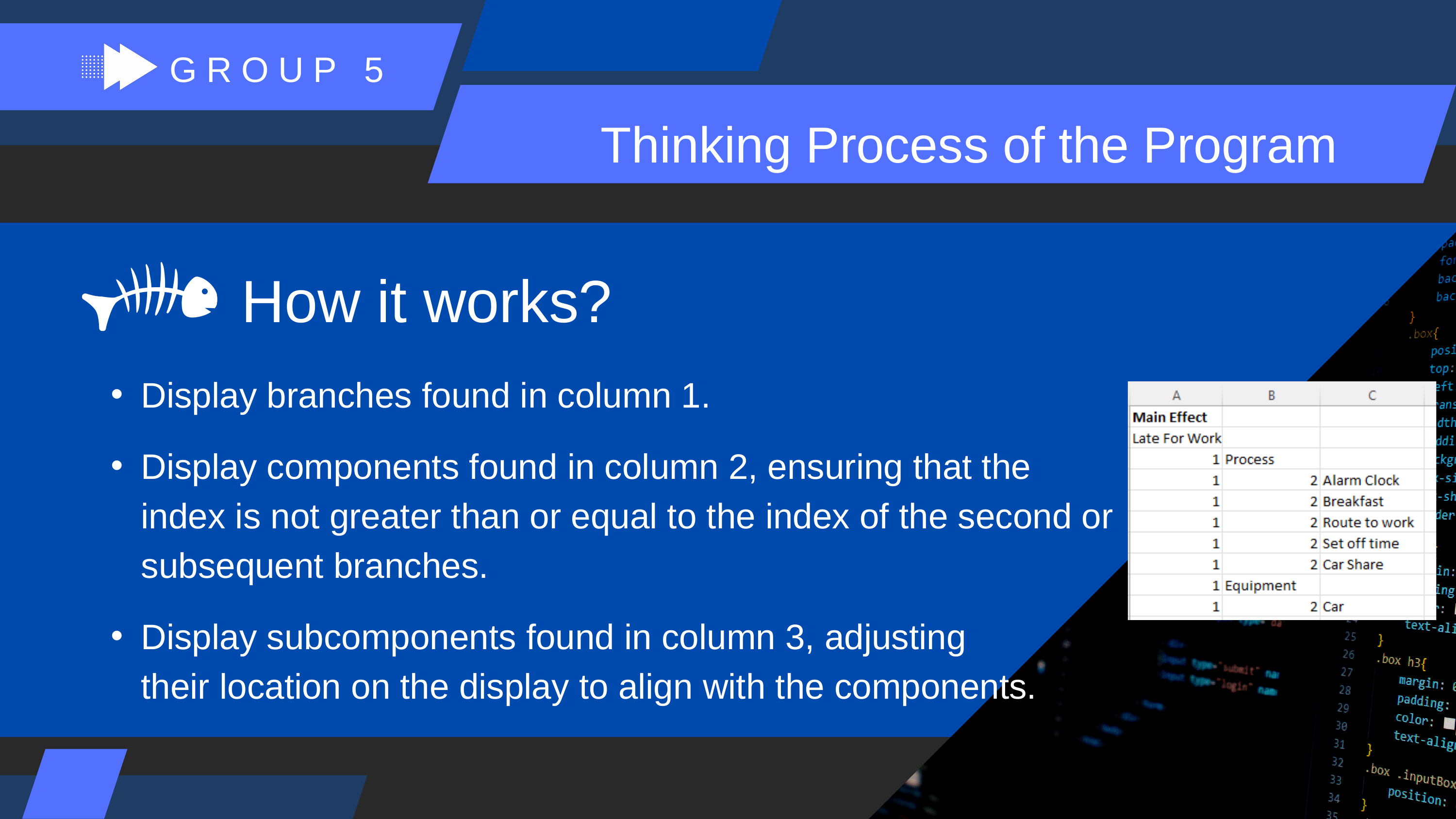

GROUP 5

Thinking Process of the Program

How it works?

Display branches found in column 1.

Display components found in column 2, ensuring that the index is not greater than or equal to the index of the second or subsequent branches.
Display subcomponents found in column 3, adjusting their location on the display to align with the components.